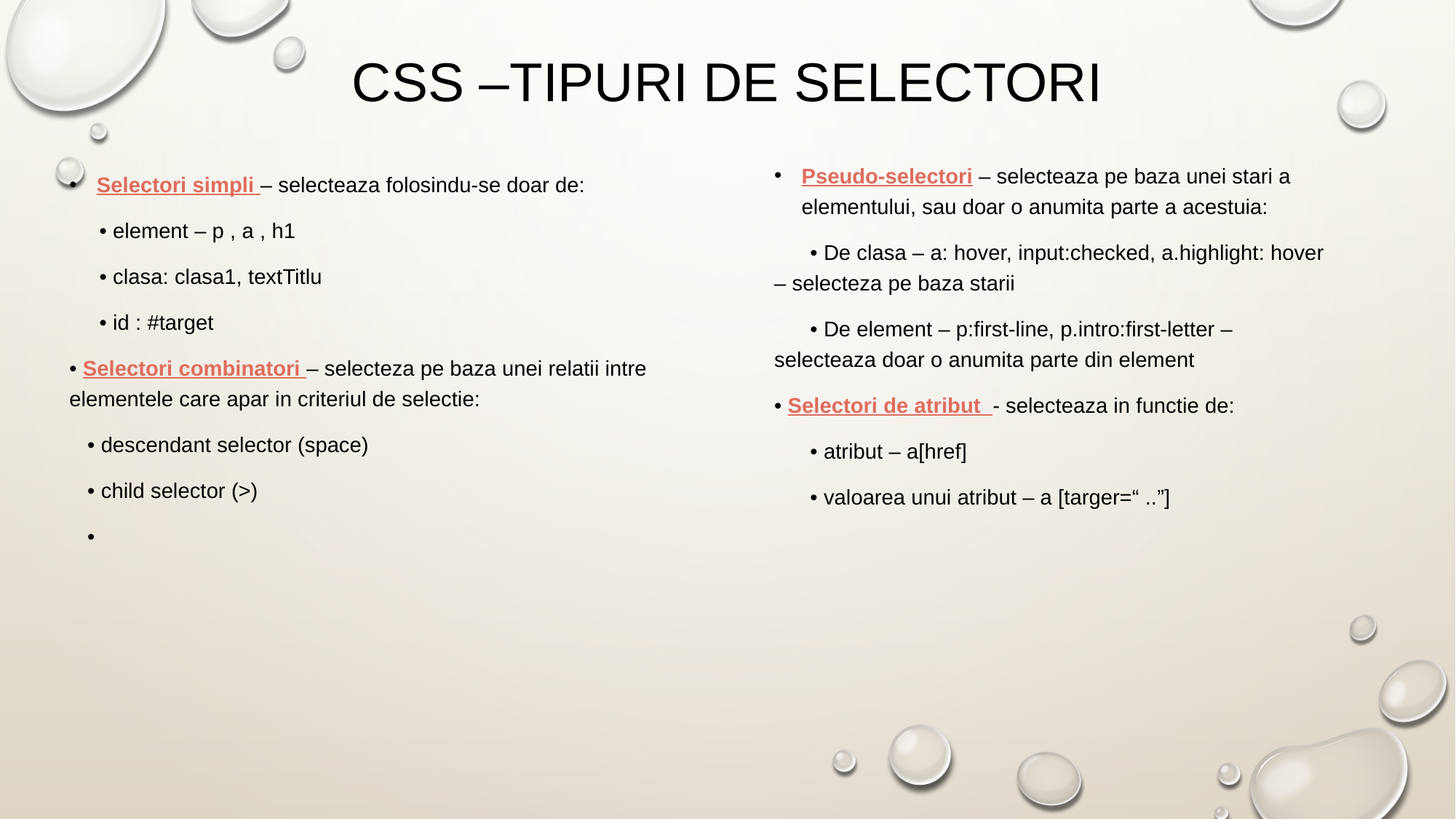

# Css –Tipuri de selectori
Pseudo-selectori – selecteaza pe baza unei stari a elementului, sau doar o anumita parte a acestuia:
      • De clasa – a: hover, input:checked, a.highlight: hover – selecteza pe baza starii
      • De element – p:first-line, p.intro:first-letter – selecteaza doar o anumita parte din element
• Selectori de atribut  - selecteaza in functie de:
      • atribut – a[href]
      • valoarea unui atribut – a [targer=“ ..”]
Selectori simpli – selecteaza folosindu-se doar de:
     • element – p , a , h1
     • clasa: clasa1, textTitlu
     • id : #target
• Selectori combinatori – selecteza pe baza unei relatii intre elementele care apar in criteriul de selectie:
   • descendant selector (space)
   • child selector (>)
   •